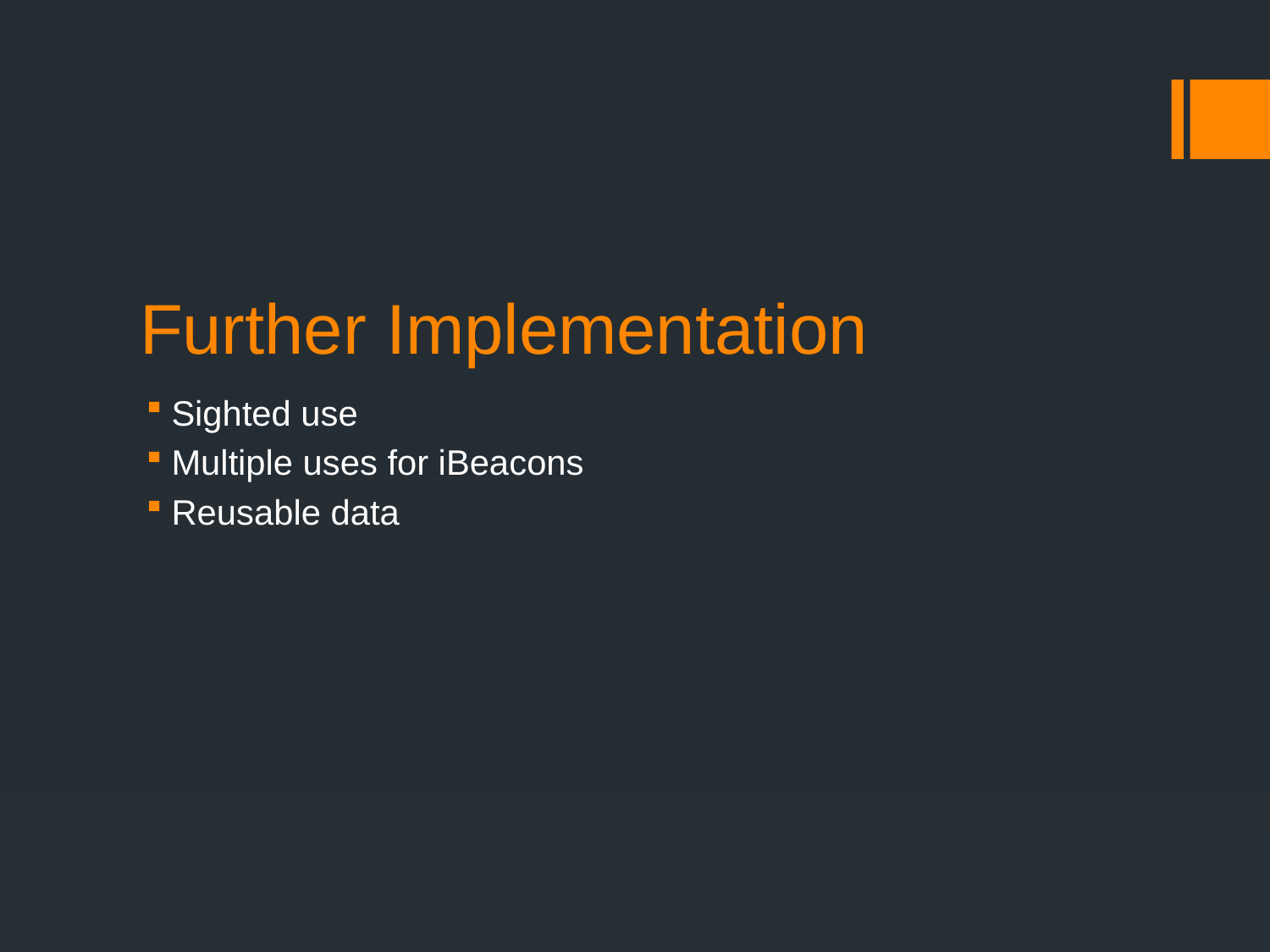

# Further Implementation
Sighted use
Multiple uses for iBeacons
Reusable data